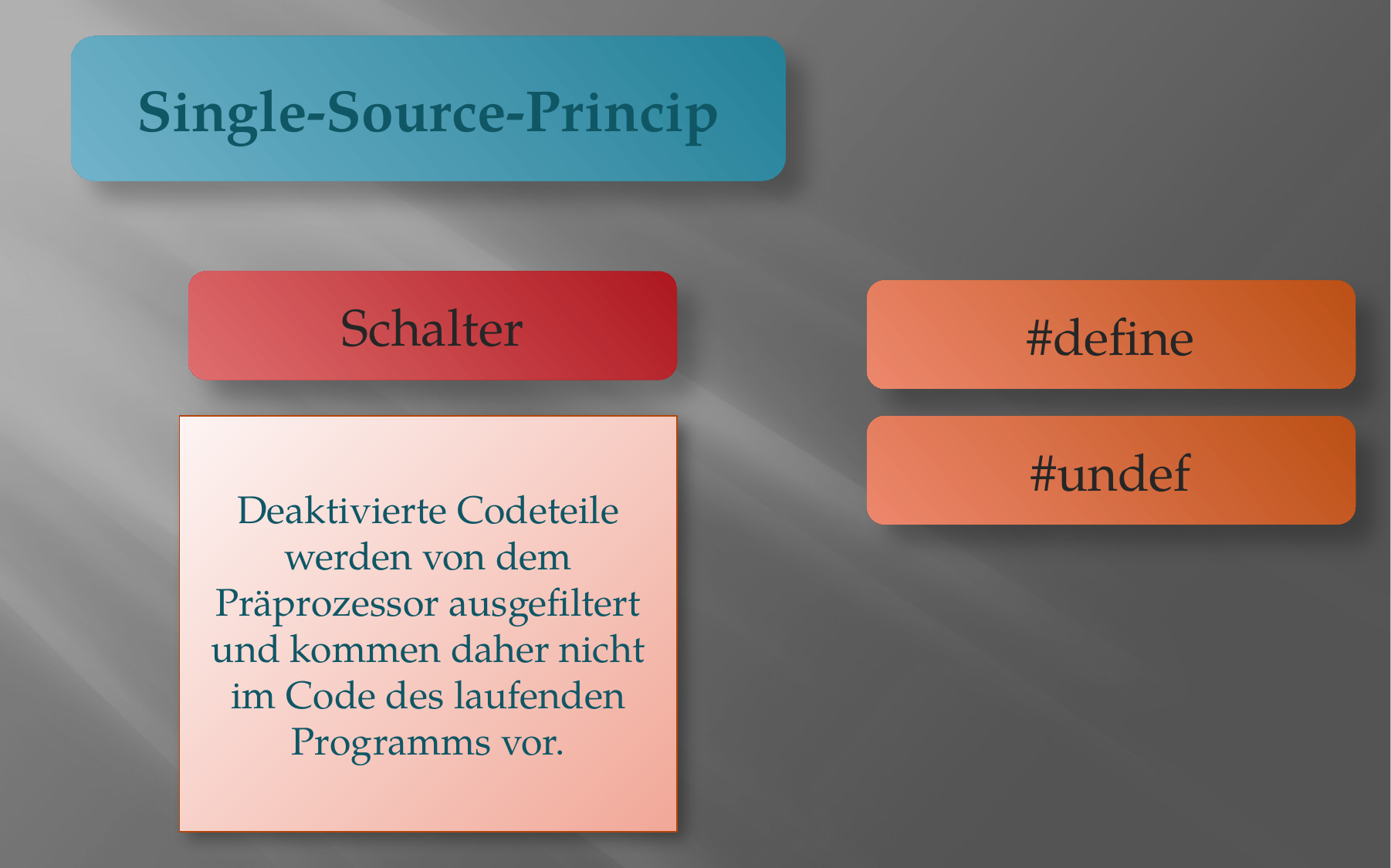

Single-Source-Princip
Schalter
#define
Deaktivierte Codeteile werden von dem Präprozessor ausgefiltert und kommen daher nicht im Code des laufenden Programms vor.
#undef